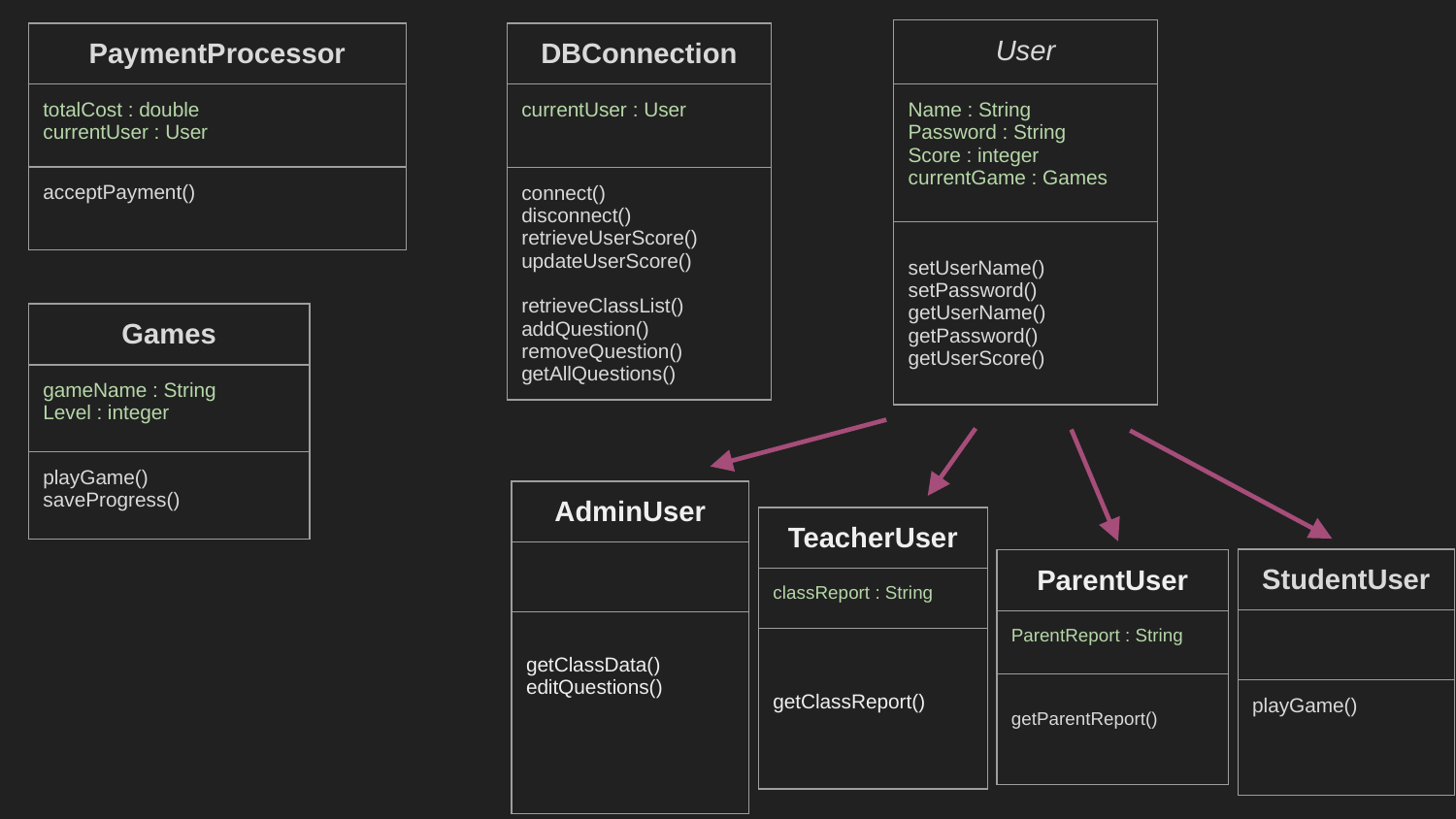

| User |
| --- |
| Name : String Password : String Score : integer currentGame : Games |
| setUserName() setPassword() getUserName() getPassword() getUserScore() |
| PaymentProcessor |
| --- |
| totalCost : double currentUser : User |
| acceptPayment() |
| DBConnection |
| --- |
| currentUser : User |
| connect() disconnect() retrieveUserScore() updateUserScore() retrieveClassList() addQuestion() removeQuestion() getAllQuestions() |
| Games |
| --- |
| gameName : String Level : integer |
| playGame() saveProgress() |
| AdminUser |
| --- |
|  |
| getClassData() editQuestions() |
| TeacherUser |
| --- |
| classReport : String |
| getClassReport() |
| StudentUser |
| --- |
|  |
| playGame() |
| ParentUser |
| --- |
| ParentReport : String |
| getParentReport() |